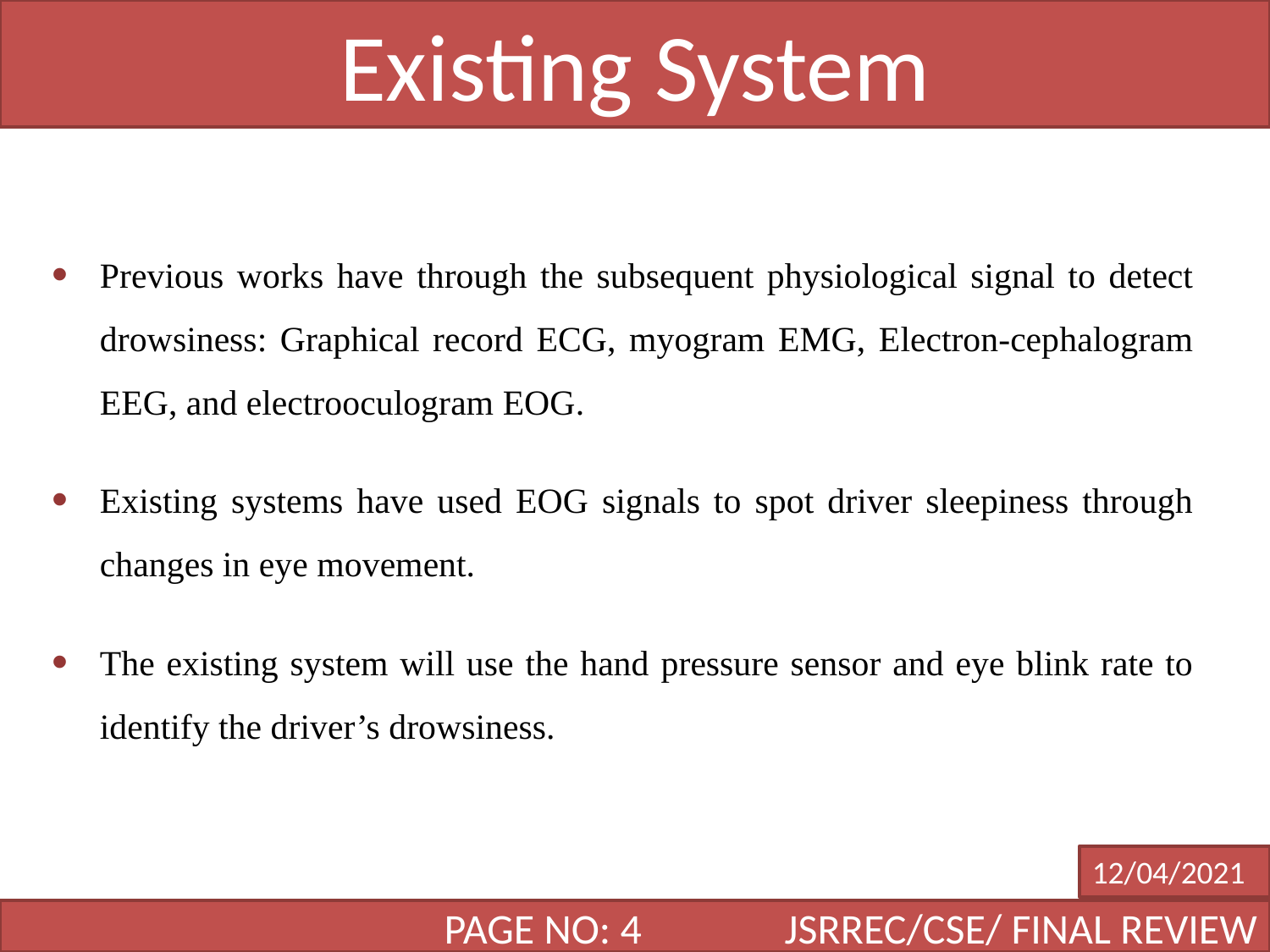

Existing System
Previous works have through the subsequent physiological signal to detect drowsiness: Graphical record ECG, myogram EMG, Electron-cephalogram EEG, and electrooculogram EOG.
Existing systems have used EOG signals to spot driver sleepiness through changes in eye movement.
The existing system will use the hand pressure sensor and eye blink rate to identify the driver’s drowsiness.
12/04/2021
DATE

                                          PAGE NO: 4               JSRREC/CSE/ FINAL REVIEW